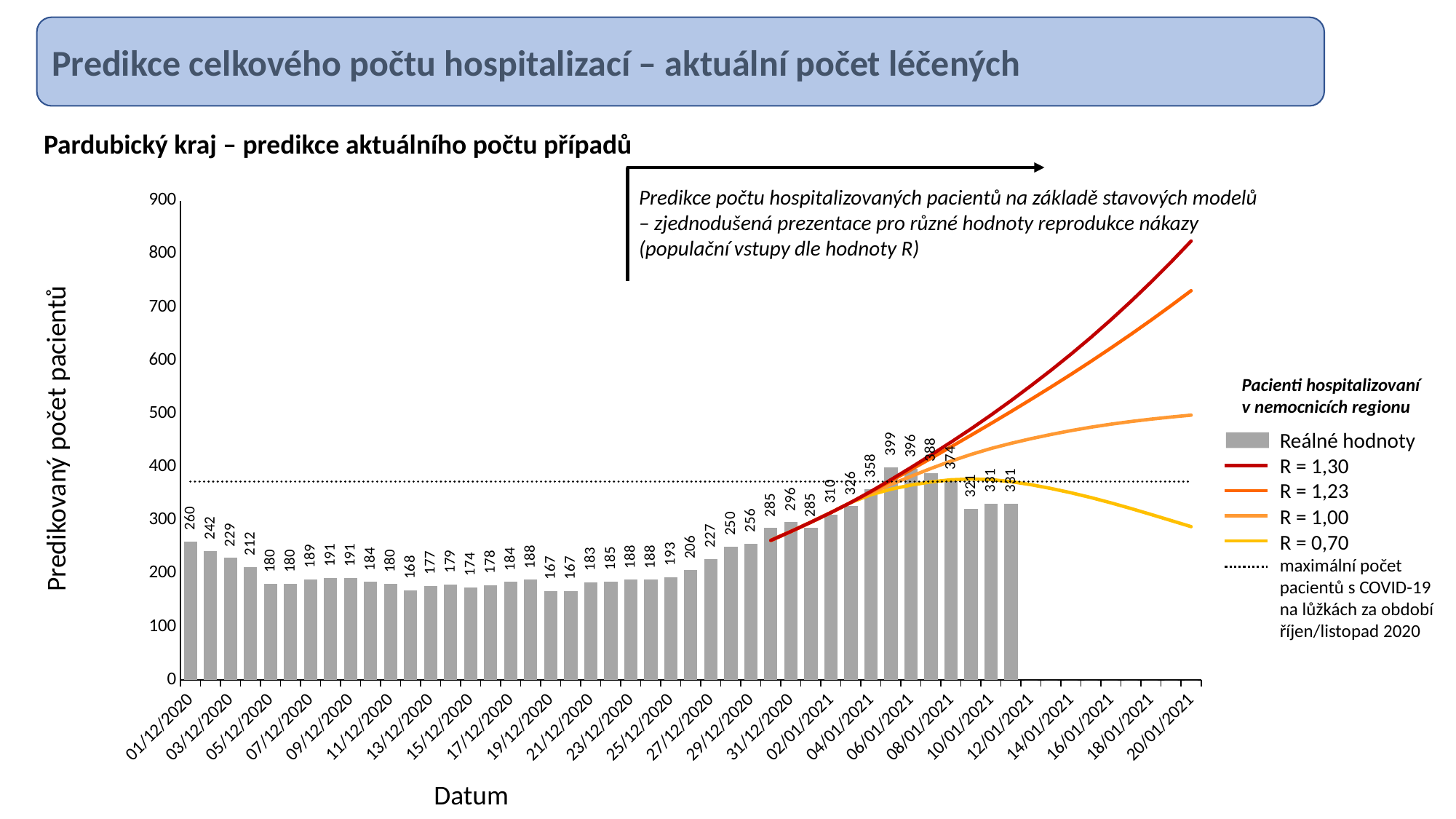

Predikce celkového počtu hospitalizací – aktuální počet léčených
Pardubický kraj – predikce aktuálního počtu případů
Predikce počtu hospitalizovaných pacientů na základě stavových modelů
– zjednodušená prezentace pro různé hodnoty reprodukce nákazy
(populační vstupy dle hodnoty R)

### Chart

| Category | reálná hodnota | Predikce hospitalizace celkem aktuálně na lůžku | Predikce hospitalizace celkem aktuálně na lůžku | Predikce hospitalizace celkem aktuálně na lůžku | Predikce hospitalizace celkem aktuálně na lůžku | Predikce hospitalizace celkem aktuálně na lůžku |
|---|---|---|---|---|---|---|
| 44166 | 260.0 | None | None | None | None | 373.0 |
| 44167 | 242.0 | None | None | None | None | 373.0 |
| 44168 | 229.0 | None | None | None | None | 373.0 |
| 44169 | 212.0 | None | None | None | None | 373.0 |
| 44170 | 180.0 | None | None | None | None | 373.0 |
| 44171 | 180.0 | None | None | None | None | 373.0 |
| 44172 | 189.0 | None | None | None | None | 373.0 |
| 44173 | 191.0 | None | None | None | None | 373.0 |
| 44174 | 191.0 | None | None | None | None | 373.0 |
| 44175 | 184.0 | None | None | None | None | 373.0 |
| 44176 | 180.0 | None | None | None | None | 373.0 |
| 44177 | 168.0 | None | None | None | None | 373.0 |
| 44178 | 177.0 | None | None | None | None | 373.0 |
| 44179 | 179.0 | None | None | None | None | 373.0 |
| 44180 | 174.0 | None | None | None | None | 373.0 |
| 44181 | 178.0 | None | None | None | None | 373.0 |
| 44182 | 184.0 | None | None | None | None | 373.0 |
| 44183 | 188.0 | None | None | None | None | 373.0 |
| 44184 | 167.0 | None | None | None | None | 373.0 |
| 44185 | 167.0 | None | None | None | None | 373.0 |
| 44186 | 183.0 | None | None | None | None | 373.0 |
| 44187 | 185.0 | None | None | None | None | 373.0 |
| 44188 | 188.0 | None | None | None | None | 373.0 |
| 44189 | 188.0 | None | None | None | None | 373.0 |
| 44190 | 193.0 | None | None | None | None | 373.0 |
| 44191 | 206.0 | None | None | None | None | 373.0 |
| 44192 | 227.0 | None | None | None | None | 373.0 |
| 44193 | 250.0 | None | None | None | None | 373.0 |
| 44194 | 256.0 | None | None | None | None | 373.0 |
| 44195 | 285.0 | 262.0468367172249 | 262.0468367172249 | 262.0468367172249 | 262.0468367172249 | 373.0 |
| 44196 | 296.0 | 278.7595727582134 | 278.7595727582134 | 278.7595727582134 | 278.7595727582134 | 373.0 |
| 44197 | 285.0 | 296.1534210324435 | 296.1534210324435 | 296.1534210324435 | 296.1534210324435 | 373.0 |
| 44198 | 310.0 | 314.24360517564185 | 314.24360517564185 | 314.24360517564185 | 314.24360517564185 | 373.0 |
| 44199 | 326.0 | 333.2848897025336 | 333.2848897025336 | 333.2848897025336 | 333.2848897025336 | 373.0 |
| 44200 | 358.0 | 347.7518393631382 | 350.8845692202253 | 353.2439976863693 | 354.01558062977693 | 373.0 |
| 44201 | 399.0 | 358.174559968298 | 367.0897404223218 | 373.8097581099586 | 376.00452597554596 | 373.0 |
| 44202 | 396.0 | 365.8963129377611 | 382.3832960854792 | 394.811916198096 | 398.8719409385875 | 373.0 |
| 44203 | 388.0 | 371.90770359087674 | 397.14877892935823 | 416.1746018801048 | 422.39025786764785 | 373.0 |
| 44204 | 374.0 | 375.8262286247335 | 410.95202008081293 | 437.73960058351406 | 446.5504892157241 | 373.0 |
| 44205 | 321.0 | 377.28935000710993 | 423.4857931279821 | 459.50233507881086 | 471.49386790544304 | 373.0 |
| 44206 | 331.0 | 376.1308400501697 | 434.6363582724821 | 481.5636807685209 | 497.42394563186406 | 373.0 |
| 44207 | 331.0 | 372.3261713696022 | 444.37340840908513 | 504.01111932858123 | 524.4897033318589 | 373.0 |
| 44208 | 0.0 | 366.61460434090634 | 453.07060093538587 | 526.8328048097871 | 552.5430860142901 | 373.0 |
| 44209 | 0.0 | 359.55976717290207 | 460.97965245456106 | 550.0805078684252 | 581.5939259418391 | 373.0 |
| 44210 | 0.0 | 351.48478790197464 | 468.2243187580122 | 573.9062592306177 | 611.8540513291091 | 373.0 |
| 44211 | 0.0 | 342.42084244776015 | 474.68809574542956 | 598.3479651918467 | 643.4857008856706 | 373.0 |
| 44212 | 0.0 | 332.47893941590814 | 480.36447405317193 | 623.4287524311378 | 676.55875065488 | 373.0 |
| 44213 | 0.0 | 321.83587185600175 | 485.35450629304825 | 649.1921151674035 | 711.1144638811652 | 373.0 |
| 44214 | 0.0 | 310.70679414746 | 489.7823613179163 | 675.6744347962658 | 747.1804577251464 | 373.0 |
| 44215 | 0.0 | 299.3357794899127 | 493.7712408967284 | 702.9226993038105 | 784.8129836874424 | 373.0 |
| 44216 | 0.0 | 287.8338835399474 | 497.3336787914153 | 730.9782803996762 | 824.1233583848982 | 373.0 |
|  | None | None | None | None | None | None |
|  | None | None | None | None | None | None |
|  | None | None | None | None | None | None |
|  | None | None | None | None | None | None |
|  | None | None | None | None | None | None |
|  | None | None | None | None | None | None |
|  | None | None | None | None | None | None |
|  | None | None | None | None | None | None |
|  | None | None | None | None | None | None |
|  | None | None | None | None | None | None |
Pacienti hospitalizovaní v nemocnicích regionu
Predikovaný počet pacientů
Reálné hodnoty
R = 1,30
R = 1,23
R = 1,00
R = 0,70
maximální počet pacientů s COVID-19 na lůžkách za období říjen/listopad 2020

Datum